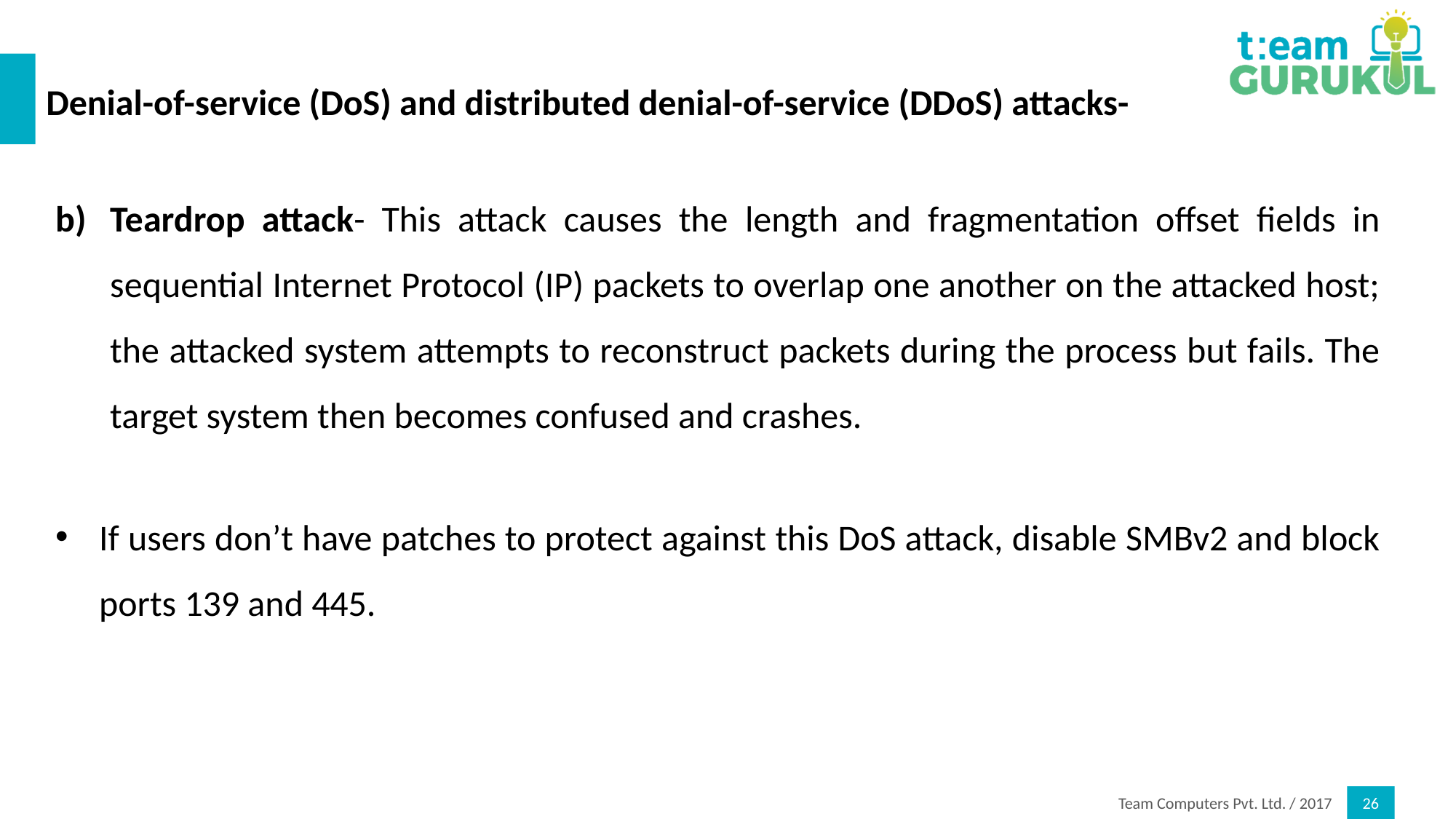

# Denial-of-service (DoS) and distributed denial-of-service (DDoS) attacks-
Teardrop attack- This attack causes the length and fragmentation offset fields in sequential Internet Protocol (IP) packets to overlap one another on the attacked host; the attacked system attempts to reconstruct packets during the process but fails. The target system then becomes confused and crashes.
If users don’t have patches to protect against this DoS attack, disable SMBv2 and block ports 139 and 445.